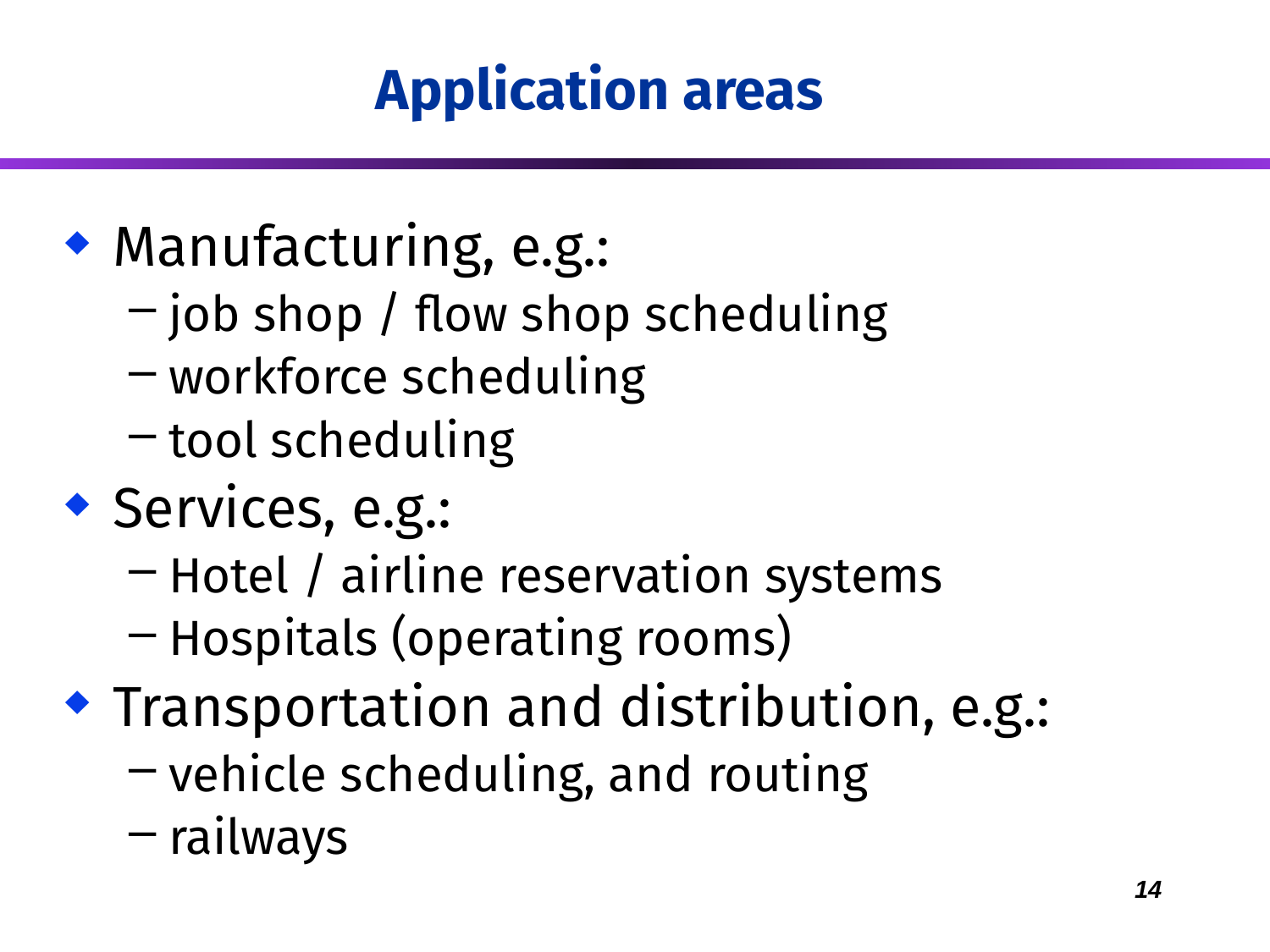

# Application areas
Manufacturing, e.g.:
job shop / flow shop scheduling
workforce scheduling
tool scheduling
Services, e.g.:
Hotel / airline reservation systems
Hospitals (operating rooms)
Transportation and distribution, e.g.:
vehicle scheduling, and routing
railways
14